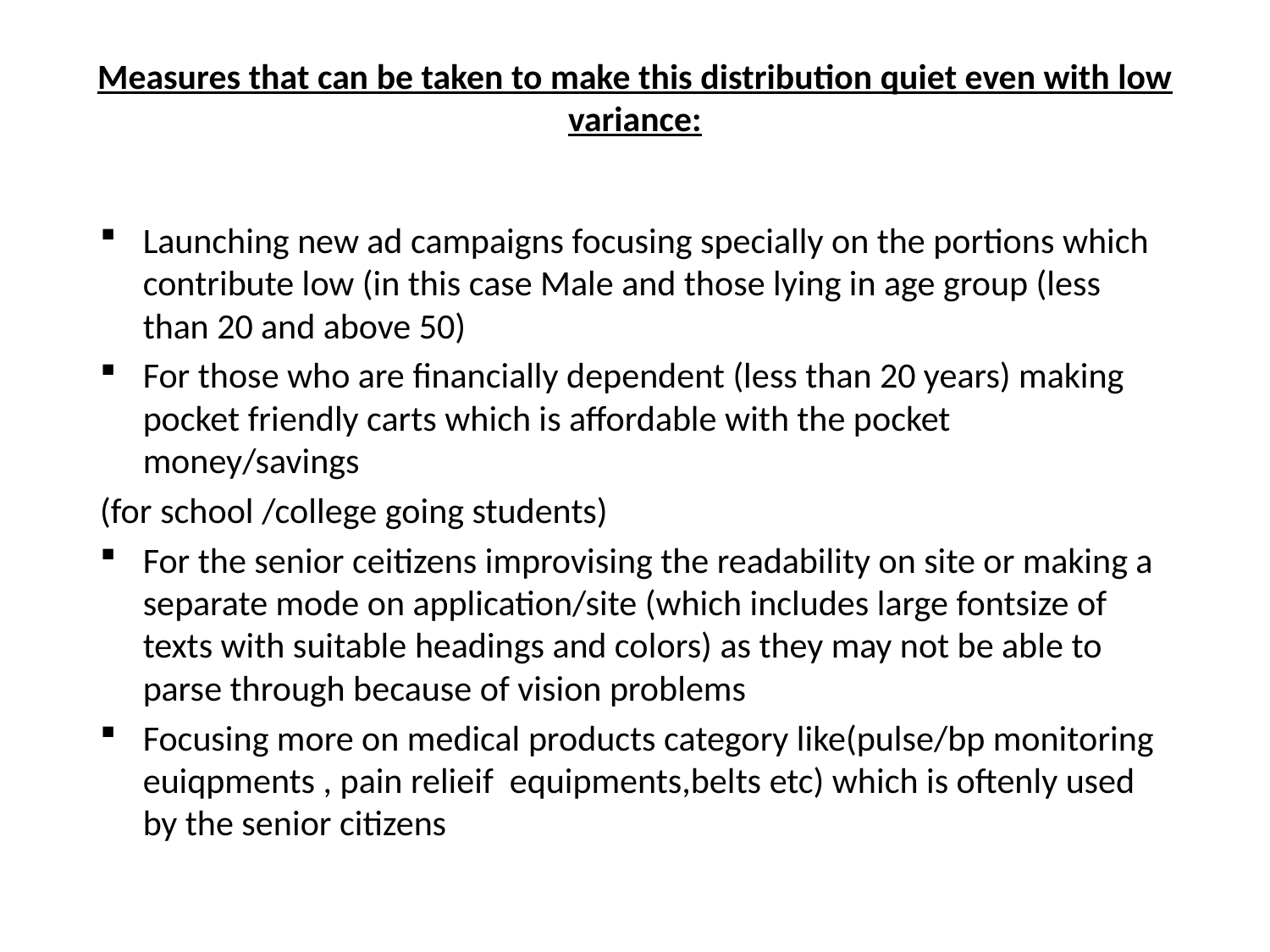

# Measures that can be taken to make this distribution quiet even with low variance:

Launching new ad campaigns focusing specially on the portions which contribute low (in this case Male and those lying in age group (less than 20 and above 50)
For those who are financially dependent (less than 20 years) making pocket friendly carts which is affordable with the pocket money/savings
(for school /college going students)
For the senior ceitizens improvising the readability on site or making a separate mode on application/site (which includes large fontsize of texts with suitable headings and colors) as they may not be able to parse through because of vision problems
Focusing more on medical products category like(pulse/bp monitoring euiqpments , pain relieif  equipments,belts etc) which is oftenly used by the senior citizens